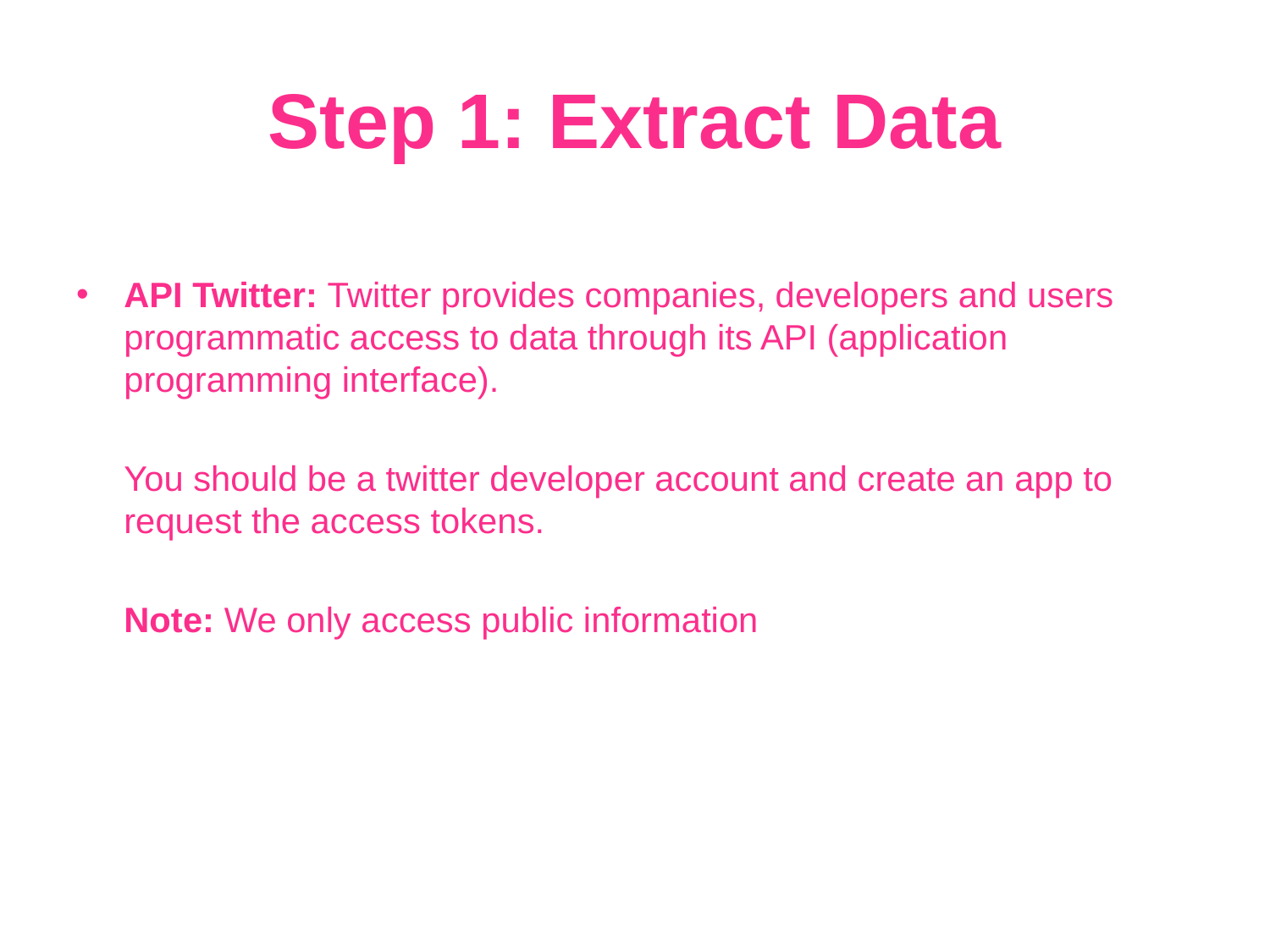

# Step 1: Extract Data
API Twitter: Twitter provides companies, developers and users programmatic access to data through its API (application programming interface).

  	You should be a twitter developer account and create an app to request the access tokens.

	Note: We only access public information